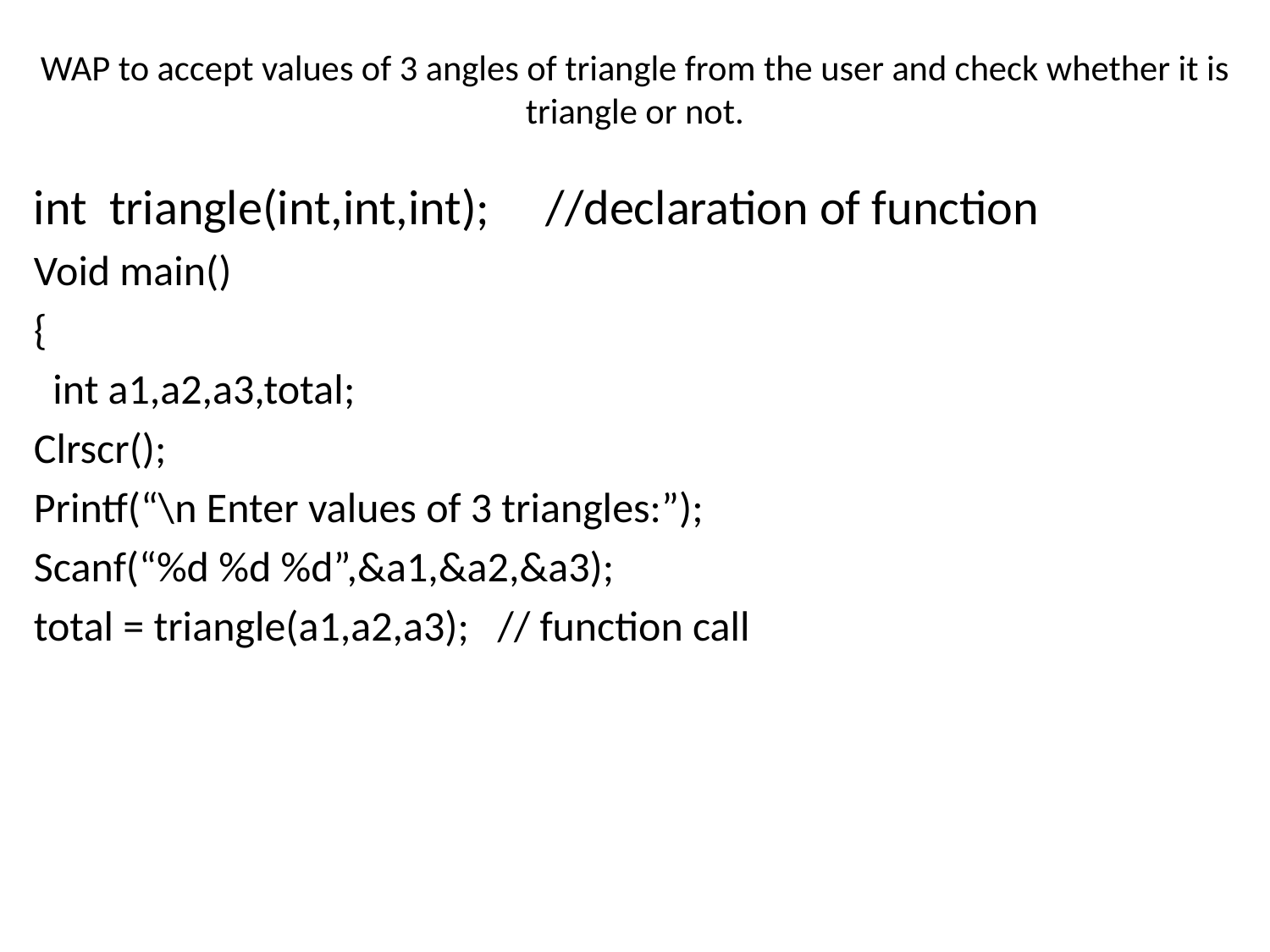

# WAP to accept values of 3 angles of triangle from the user and check whether it is triangle or not.
int  triangle(int,int,int);     //declaration of function
Void main()
{
  int a1,a2,a3,total;
Clrscr();
Printf(“\n Enter values of 3 triangles:”);
Scanf(“%d %d %d”,&a1,&a2,&a3);
total = triangle(a1,a2,a3);   // function call